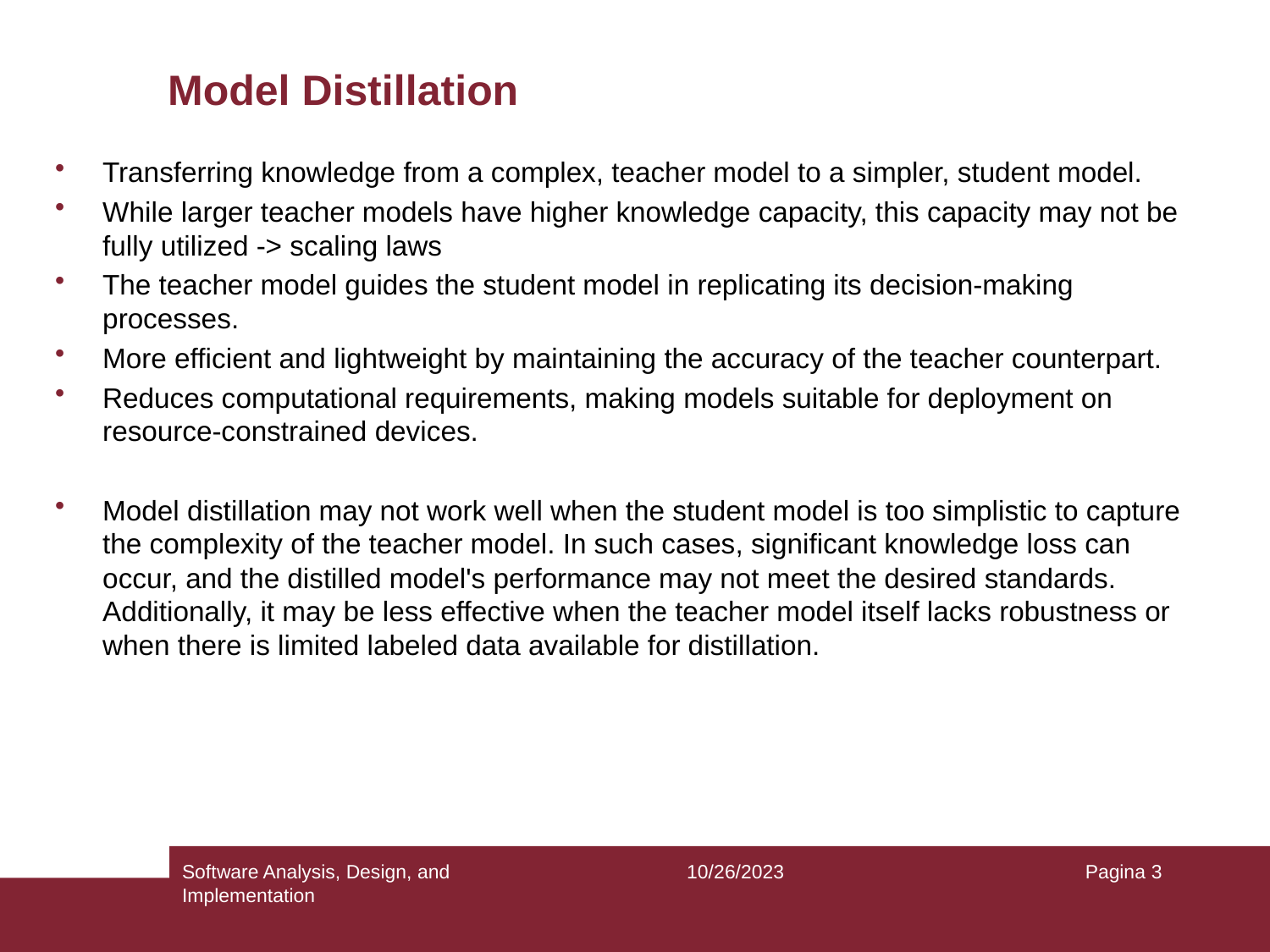

# Model Distillation
Transferring knowledge from a complex, teacher model to a simpler, student model.
While larger teacher models have higher knowledge capacity, this capacity may not be fully utilized -> scaling laws
The teacher model guides the student model in replicating its decision-making processes.
More efficient and lightweight by maintaining the accuracy of the teacher counterpart.
Reduces computational requirements, making models suitable for deployment on resource-constrained devices.

Model distillation may not work well when the student model is too simplistic to capture the complexity of the teacher model. In such cases, significant knowledge loss can occur, and the distilled model's performance may not meet the desired standards. Additionally, it may be less effective when the teacher model itself lacks robustness or when there is limited labeled data available for distillation.

Software Analysis, Design, and Implementation
10/26/2023
Pagina 3